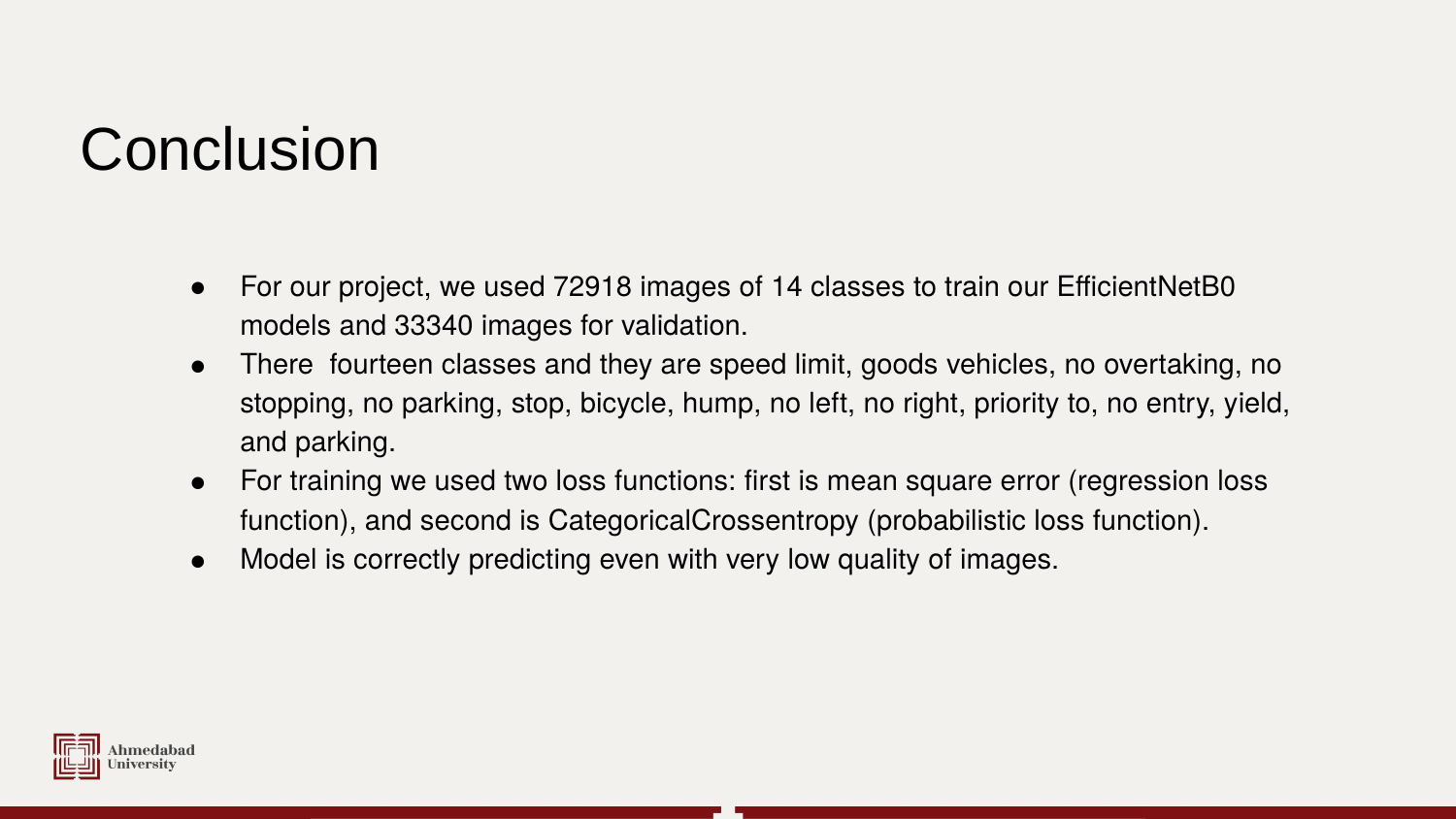

# Conclusion
For our project, we used 72918 images of 14 classes to train our EfficientNetB0 models and 33340 images for validation.
There  fourteen classes and they are speed limit, goods vehicles, no overtaking, no stopping, no parking, stop, bicycle, hump, no left, no right, priority to, no entry, yield, and parking.
For training we used two loss functions: first is mean square error (regression loss function), and second is CategoricalCrossentropy (probabilistic loss function).
Model is correctly predicting even with very low quality of images.